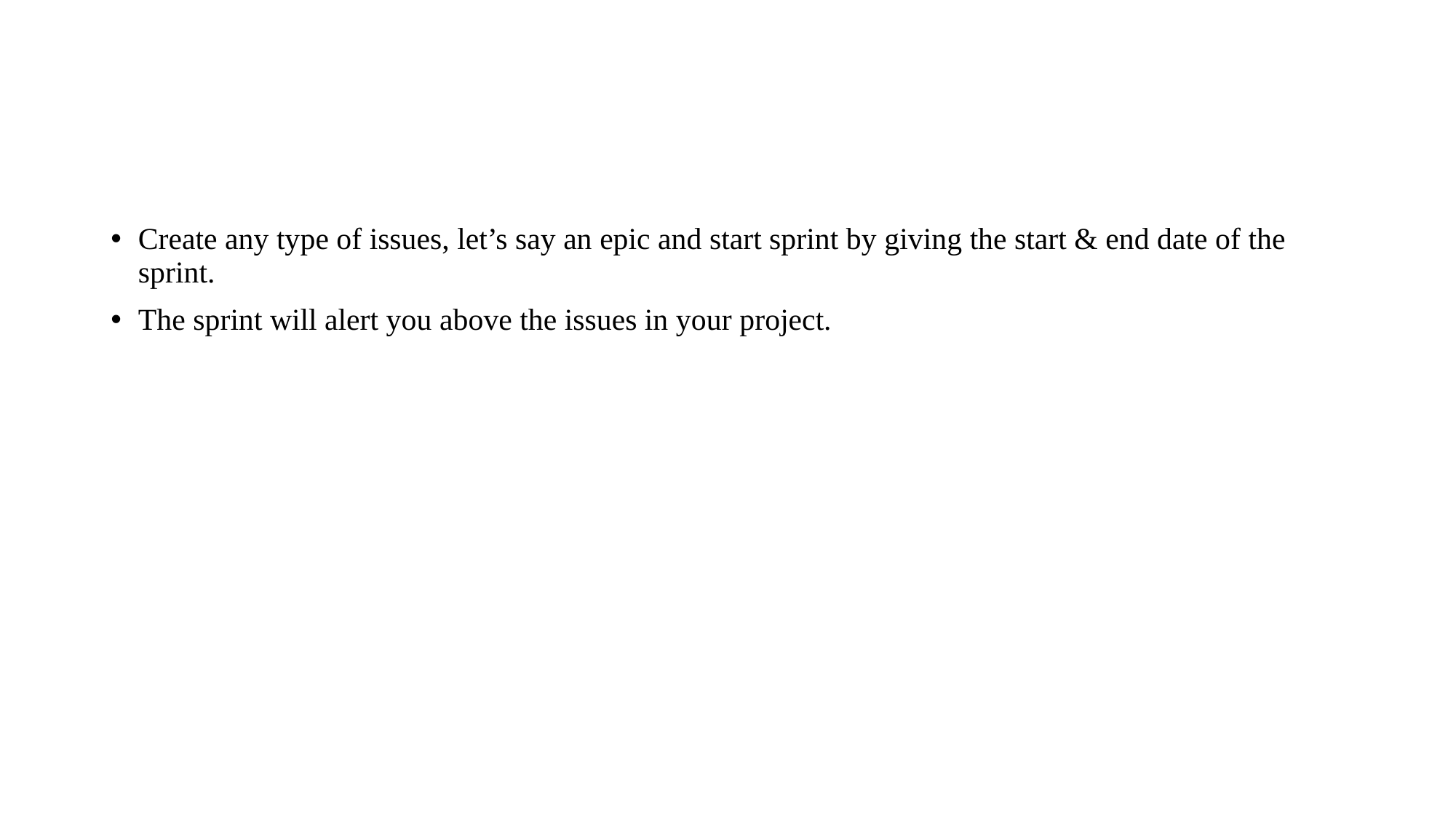

#
Create any type of issues, let’s say an epic and start sprint by giving the start & end date of the sprint.
The sprint will alert you above the issues in your project.